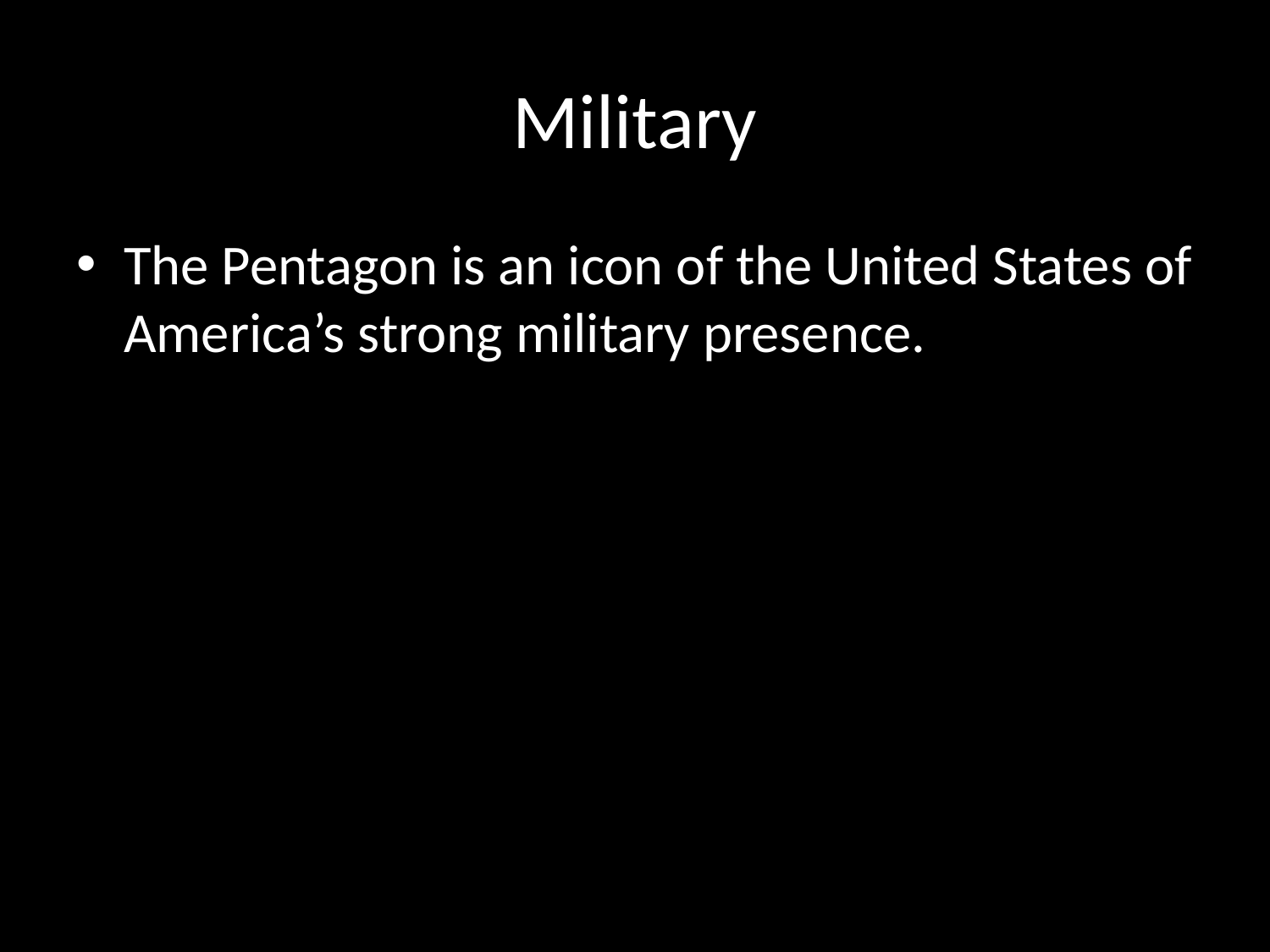

# Military
The Pentagon is an icon of the United States of America’s strong military presence.